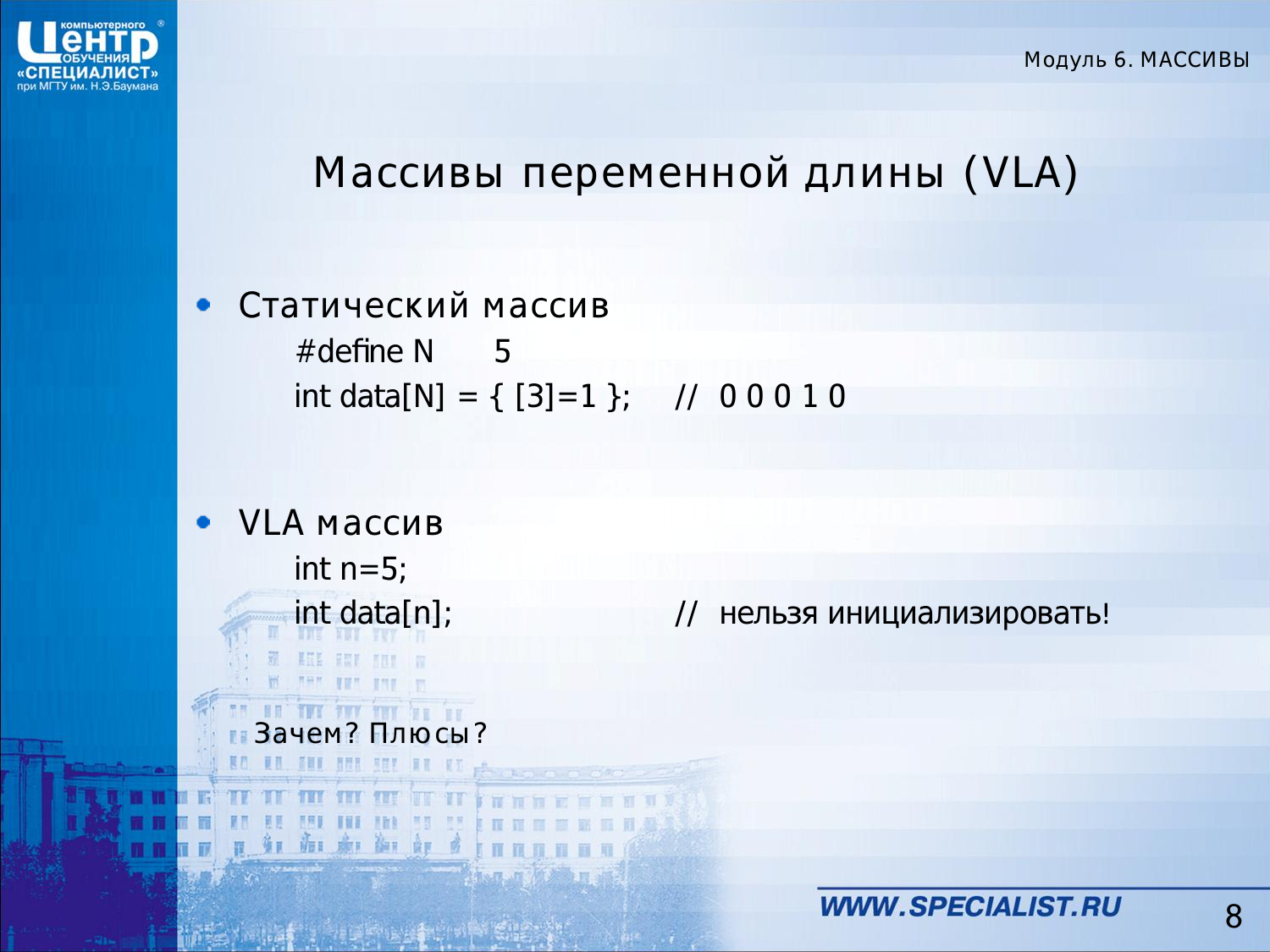

Модуль 6. МАССИВЫ
Массивы переменной длины (VLA)
Статический массив
	#define N      5
	int data[N] = { [3]=1 };	//  0 0 0 1 0

VLA массив
	int n=5;
	int data[n];		//  нельзя инициализировать!

Зачем? Плюсы?

8